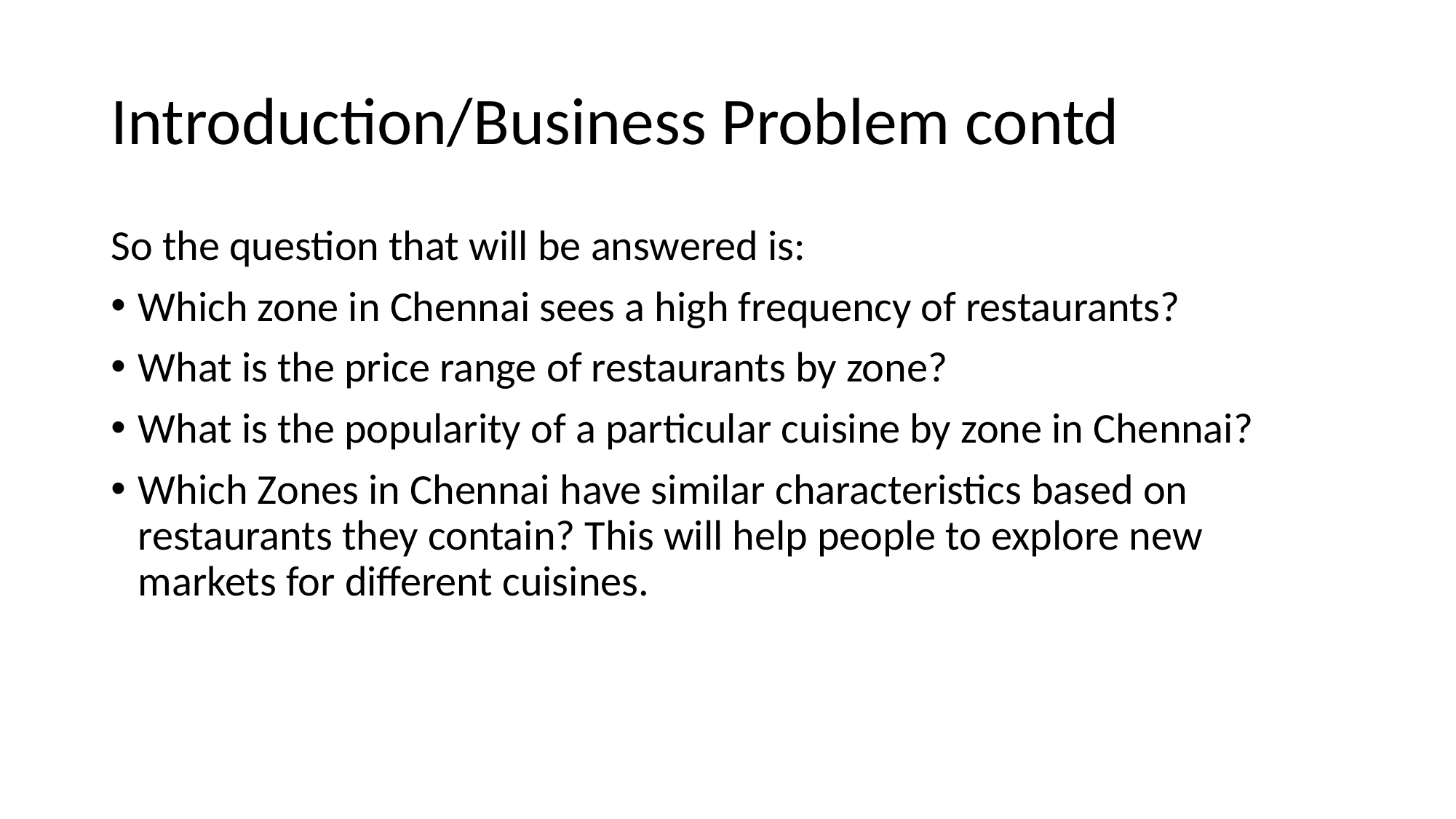

# Introduction/Business Problem contd
So the question that will be answered is:
Which zone in Chennai sees a high frequency of restaurants?
What is the price range of restaurants by zone?
What is the popularity of a particular cuisine by zone in Chennai?
Which Zones in Chennai have similar characteristics based on restaurants they contain? This will help people to explore new markets for different cuisines.